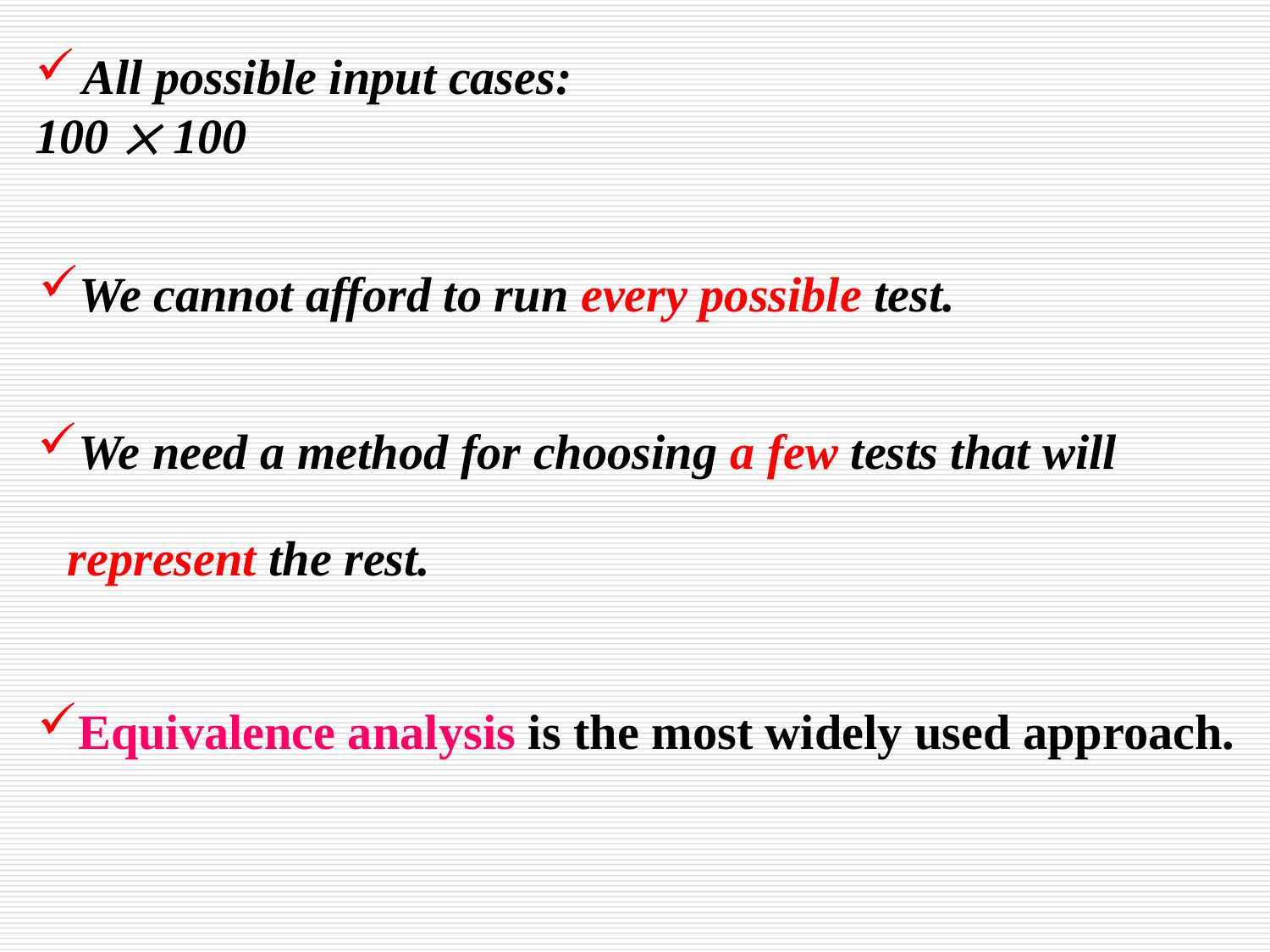

All possible input cases:
100 × 100
We cannot afford to run every possible test.
We need a method for choosing a few tests that will represent the rest.
Equivalence analysis is the most widely used approach.